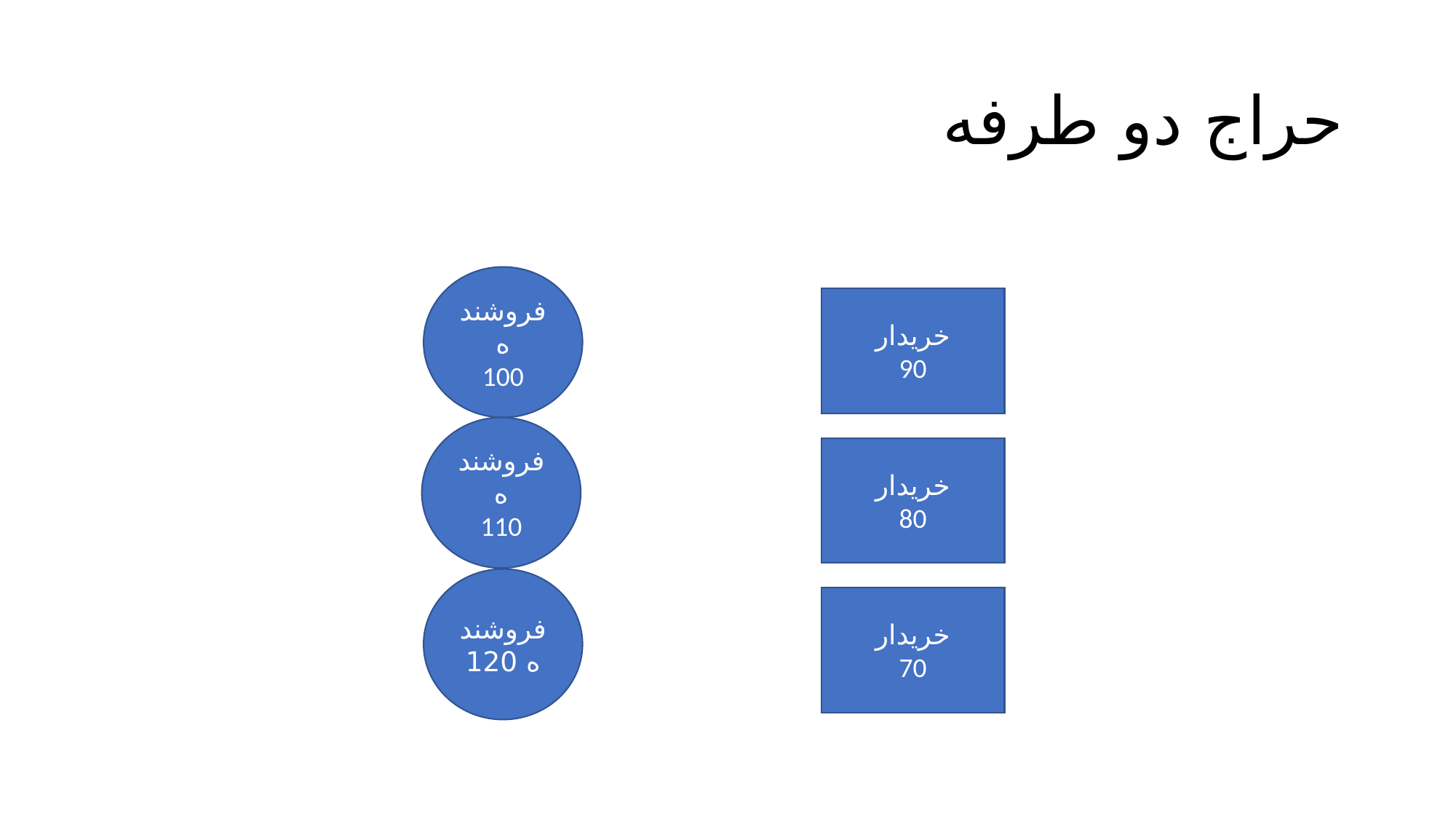

# حراج دو طرفه

فروشنده
100
خریدار
90
فروشنده
110
خریدار
80
فروشنده 120
خریدار
70